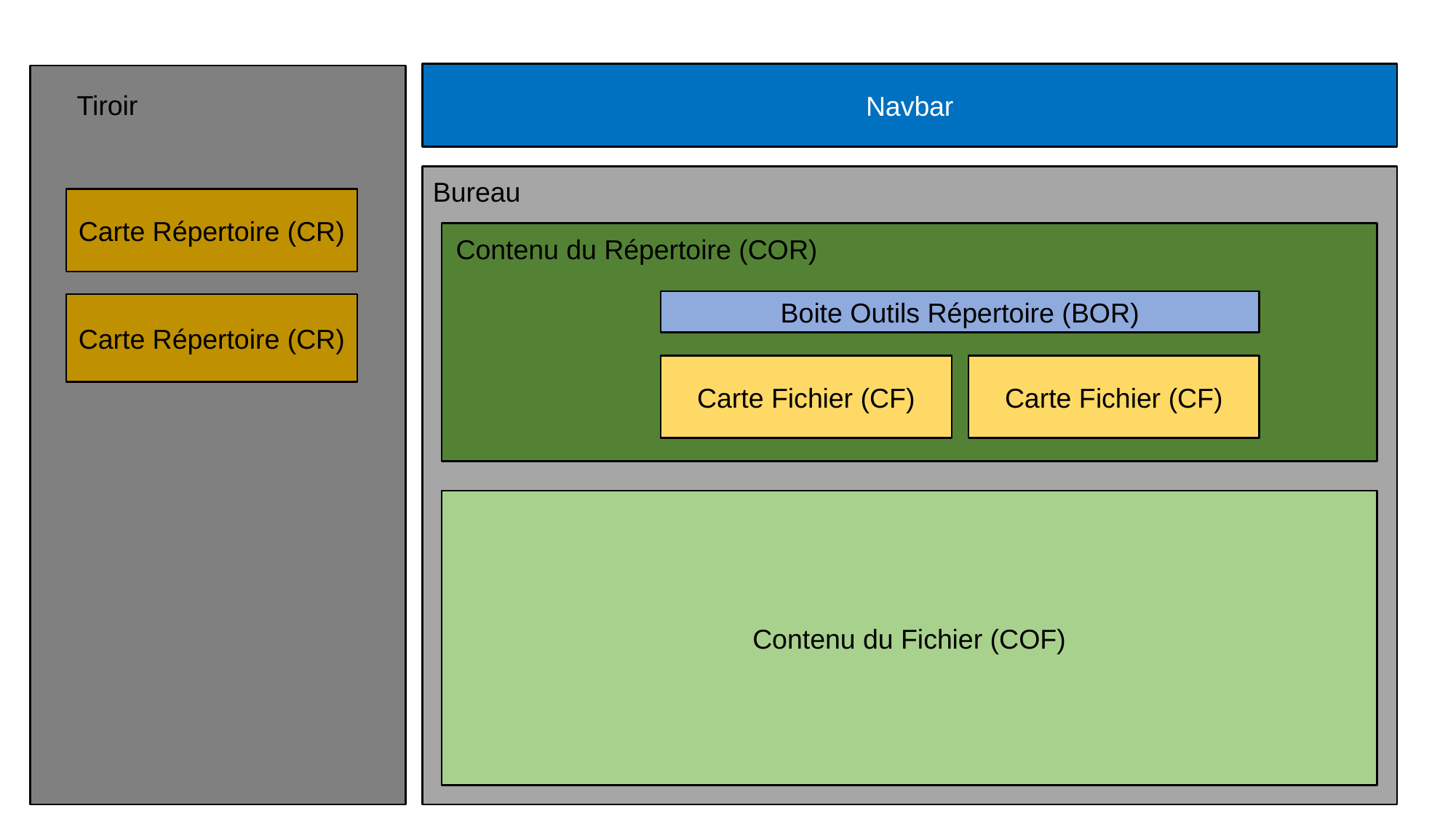

Navbar

Tiroir

Bureau
Carte Répertoire (CR)

Contenu du Répertoire (COR)
Carte Fichier (CF)
Carte Fichier (CF)
Boite Outils Répertoire (BOR)
Carte Répertoire (CR)
Contenu du Fichier (COF)